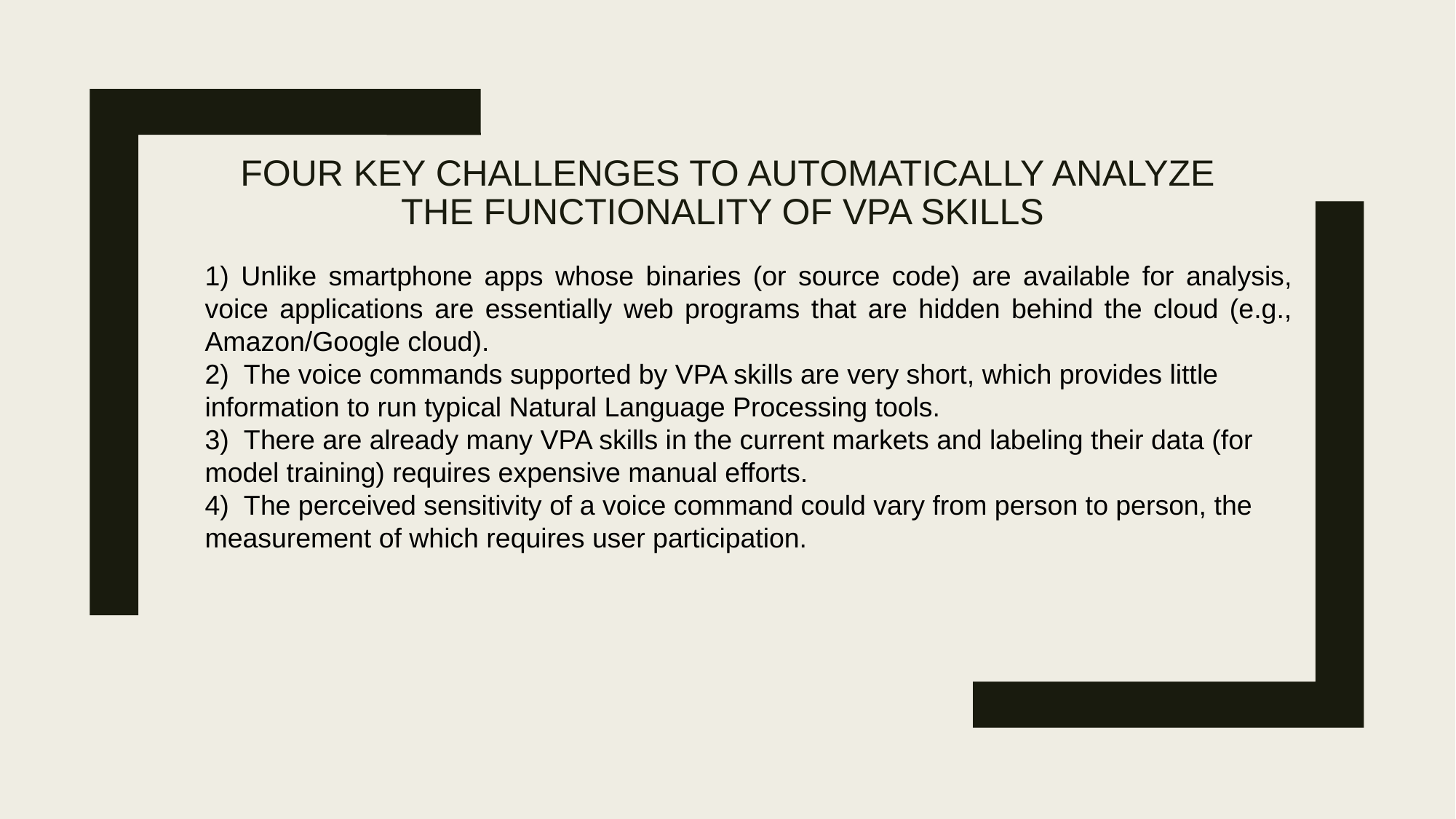

# four key challenges to automatically analyze the functionality of VPA skills
1) Unlike smartphone apps whose binaries (or source code) are available for analysis, voice applications are essentially web programs that are hidden behind the cloud (e.g., Amazon/Google cloud).
2)  The voice commands supported by VPA skills are very short, which provides little information to run typical Natural Language Processing tools.
3)  There are already many VPA skills in the current markets and labeling their data (for model training) requires expensive manual efforts.
4)  The perceived sensitivity of a voice command could vary from person to person, the measurement of which requires user participation.